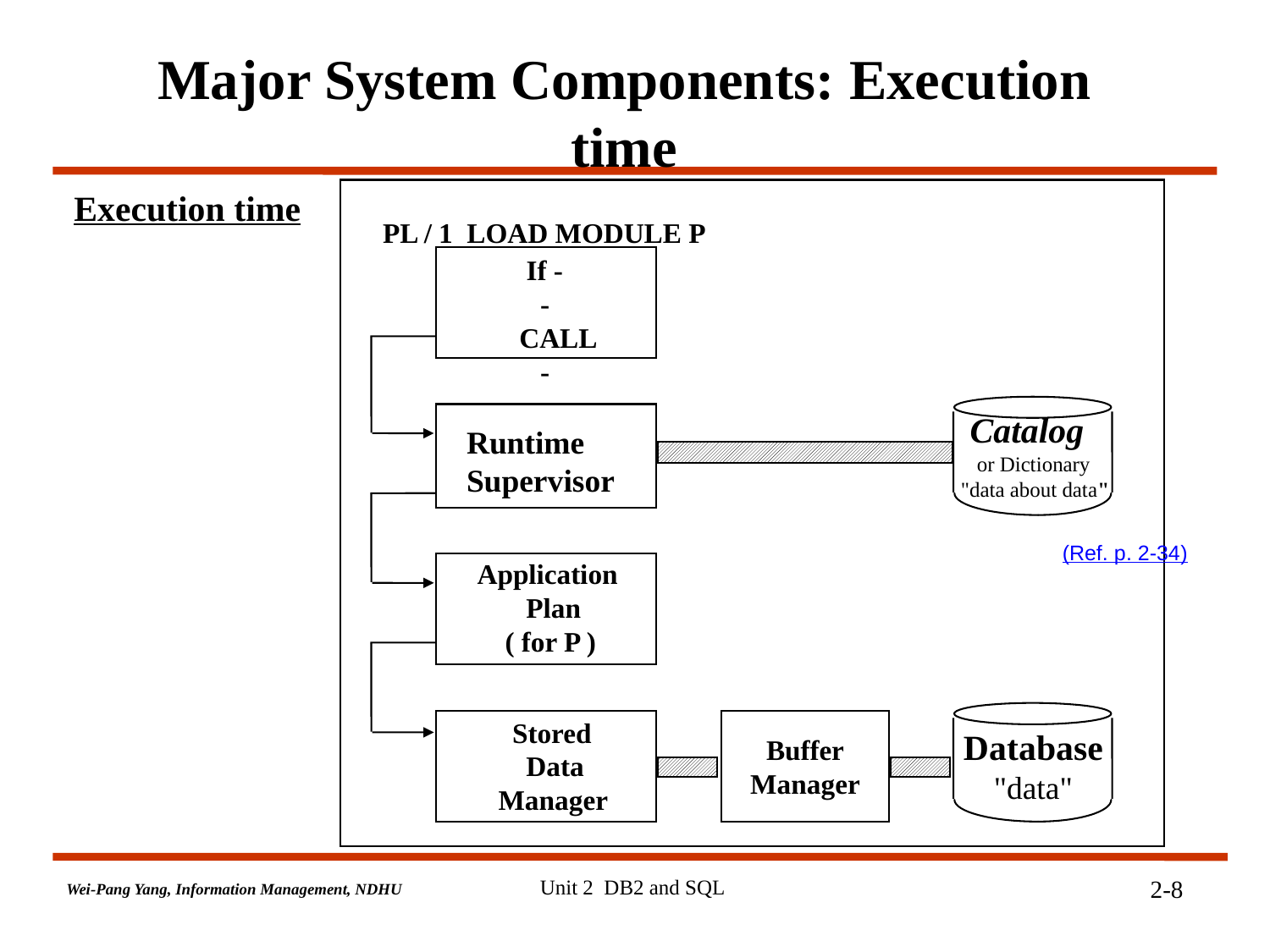

# Major System Components: Execution time
 Execution time

PL / 1  LOAD MODULE P
 If -
   -
CALL
   -

 Catalog
   or Dictionary
"data about data"

Runtime
Supervisor

(Ref. p. 2-34)
Application
       Plan
    ( for P )

  Stored
    Data
Manager

Buffer
Manager

Database
"data"

Unit 2  DB2 and SQL